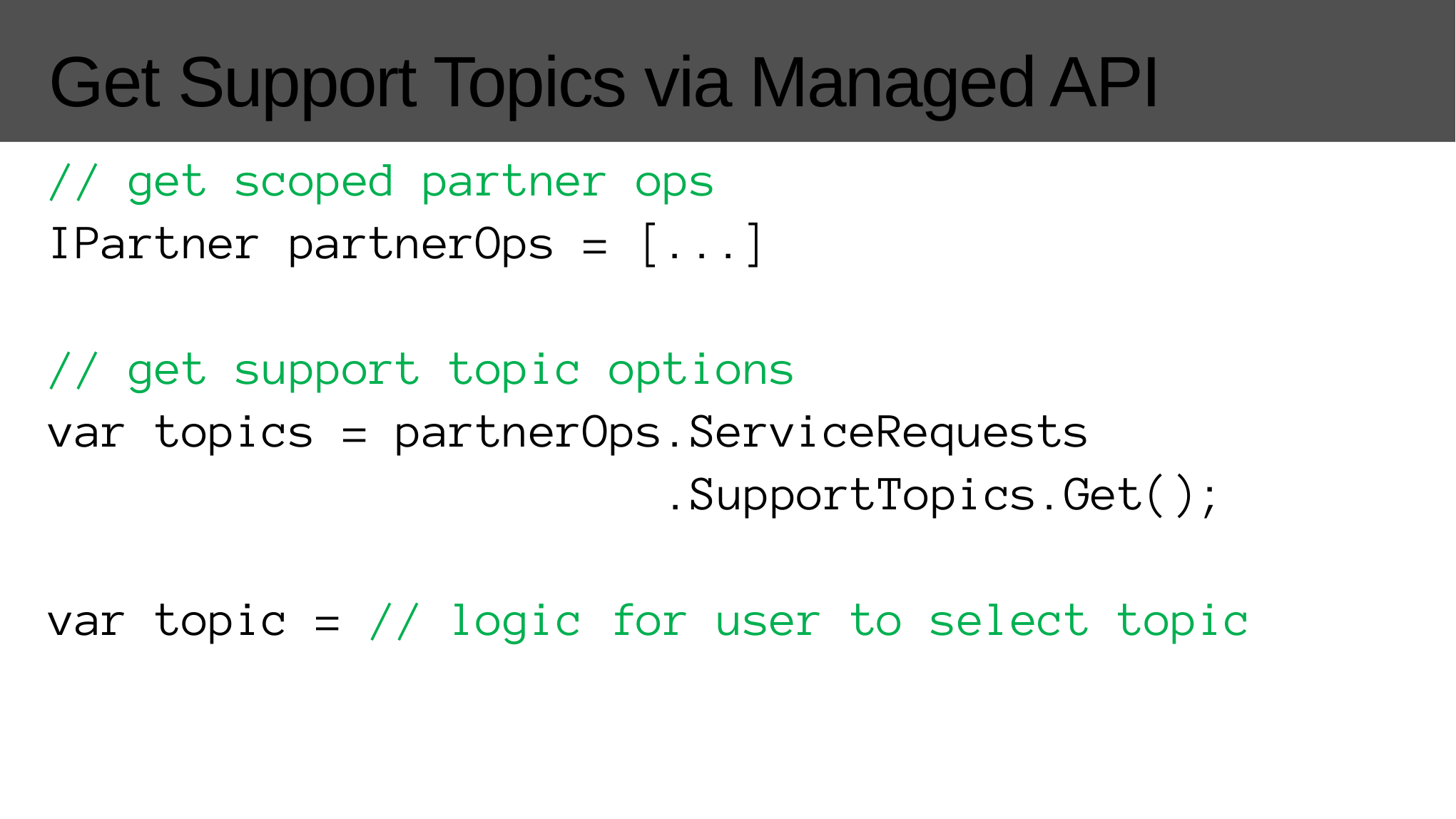

# Get Support Topics via Managed API
// get scoped partner ops
IPartner partnerOps = [...]

// get support topic options
var topics = partnerOps.ServiceRequests
                       .SupportTopics.Get();

var topic = // logic for user to select topic